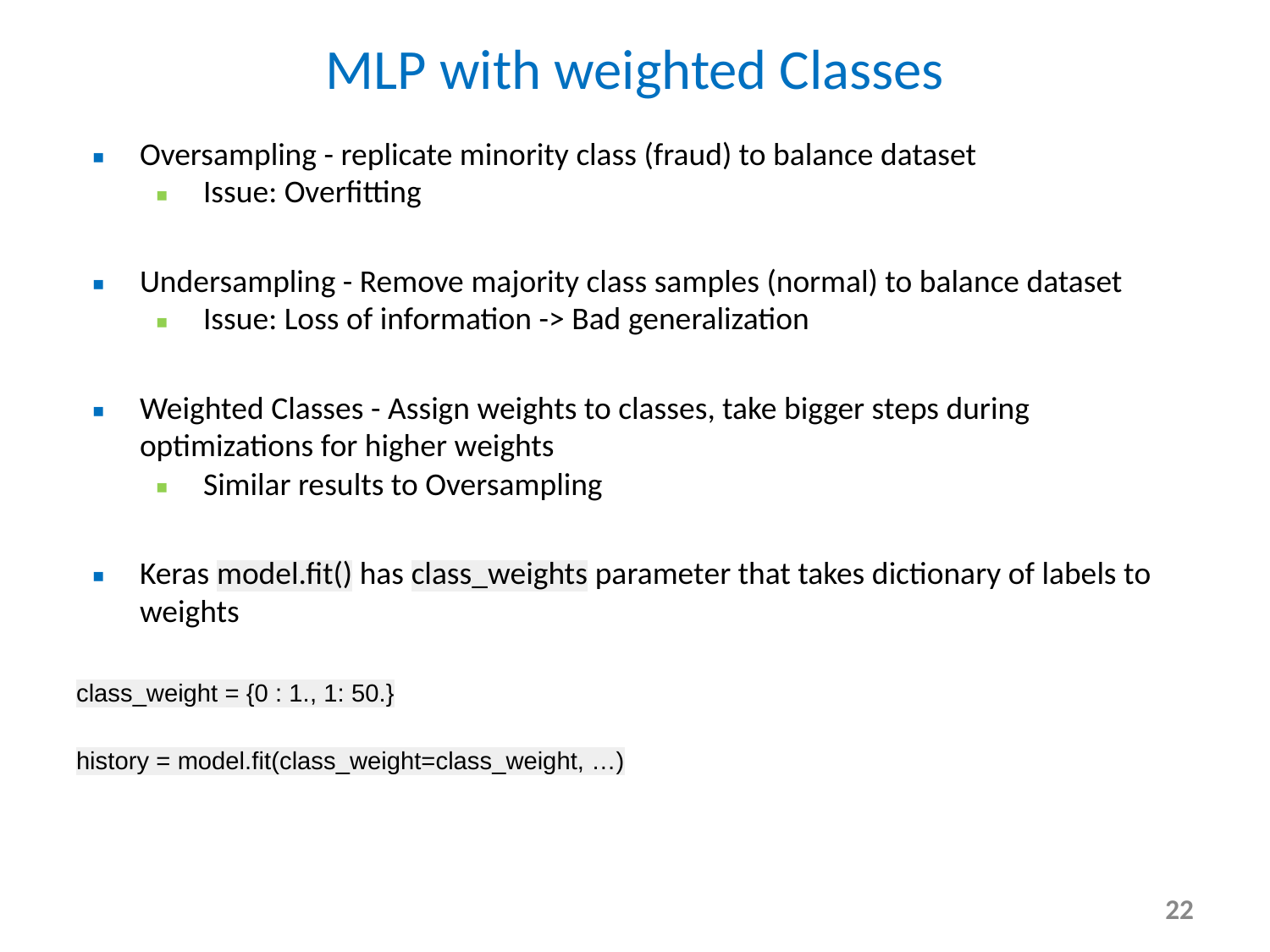

# MLP with weighted Classes
Oversampling - replicate minority class (fraud) to balance dataset
Issue: Overfitting

Undersampling - Remove majority class samples (normal) to balance dataset
Issue: Loss of information -> Bad generalization

Weighted Classes - Assign weights to classes, take bigger steps during optimizations for higher weights
Similar results to Oversampling

Keras model.fit() has class_weights parameter that takes dictionary of labels to weights

class_weight = {0 : 1., 1: 50.}

history = model.fit(class_weight=class_weight, …)
22